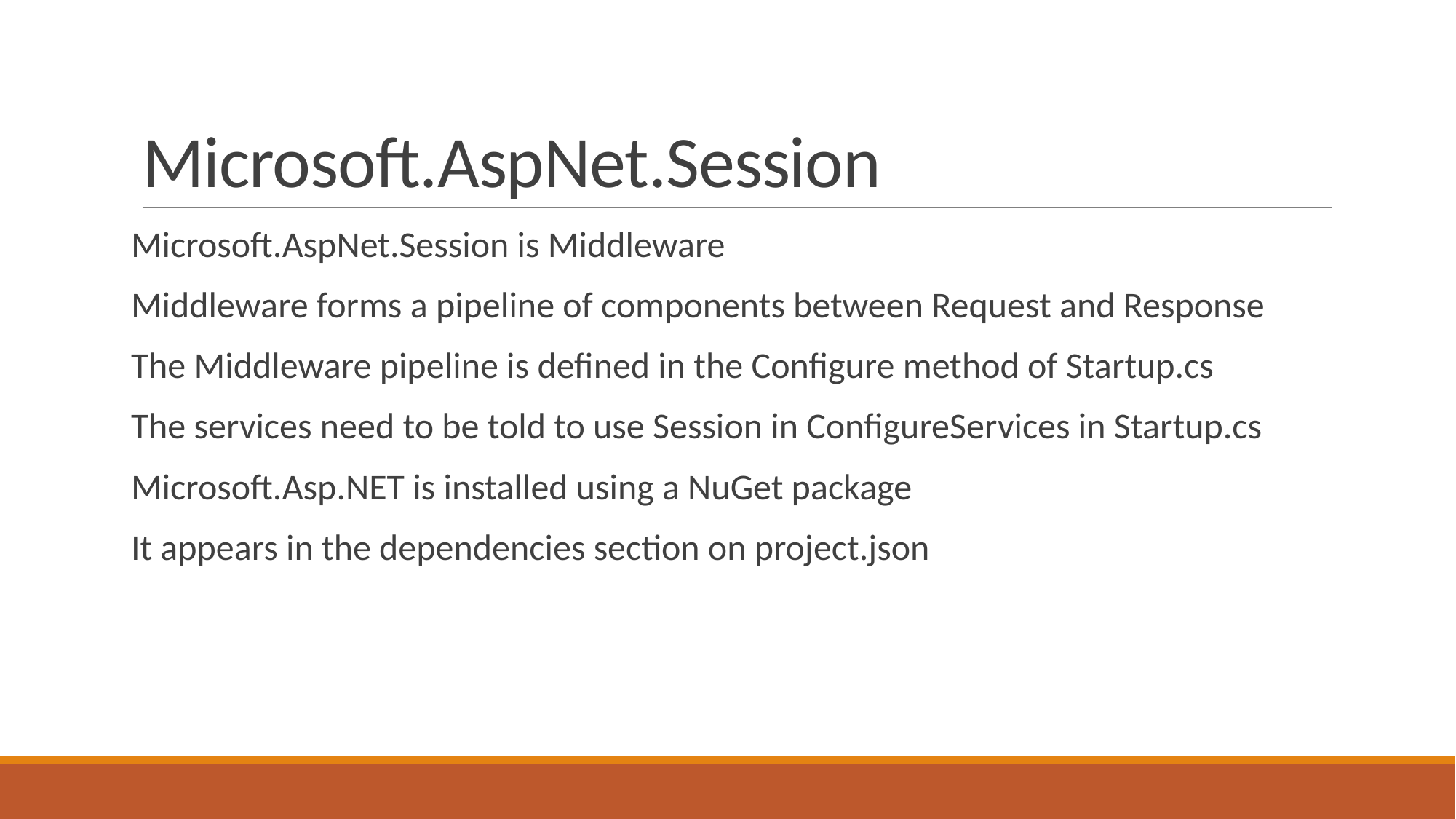

# Microsoft.AspNet.Session
Microsoft.AspNet.Session is Middleware
Middleware forms a pipeline of components between Request and Response
The Middleware pipeline is defined in the Configure method of Startup.cs
The services need to be told to use Session in ConfigureServices in Startup.cs
Microsoft.Asp.NET is installed using a NuGet package
It appears in the dependencies section on project.json